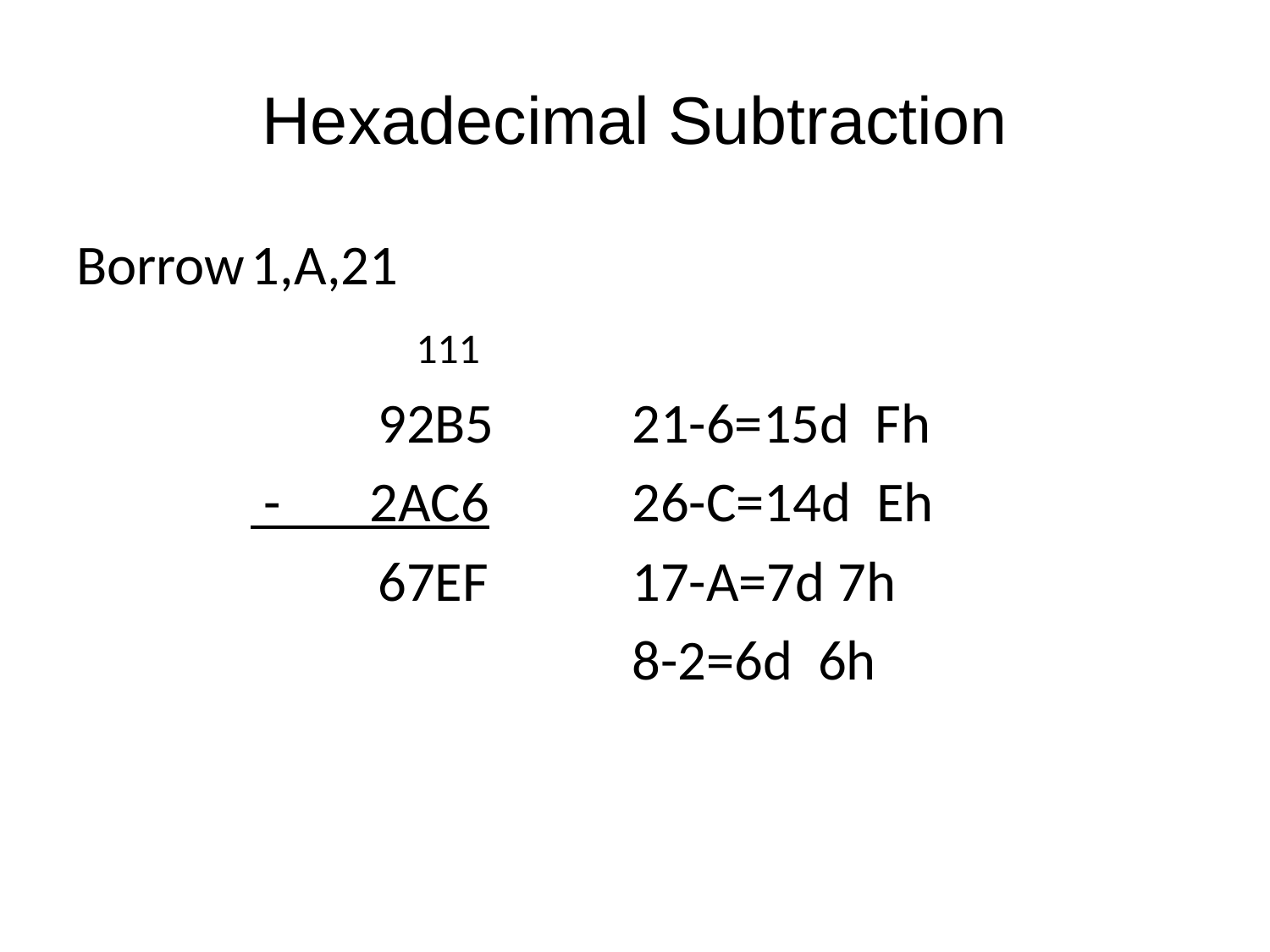

# Hexadecimal Subtraction
Borrow	1,A,21
			    111
			92B5		21-6=15d  Fh
		 -       2AC6		26-C=14d  Eh
        		67EF		17-A=7d 7h
					8-2=6d  6h